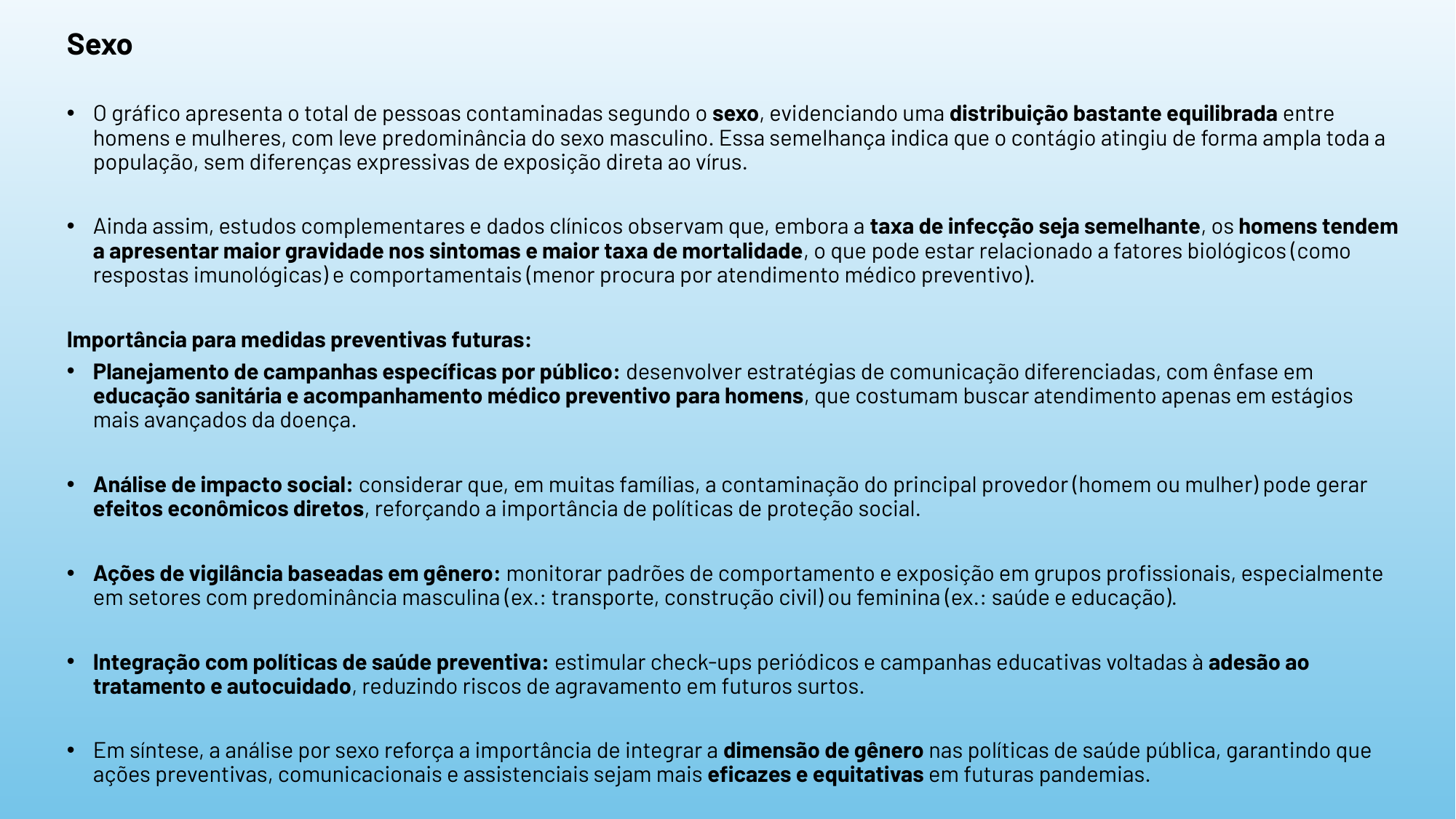

Sexo

O gráfico apresenta o total de pessoas contaminadas segundo o sexo, evidenciando uma distribuição bastante equilibrada entre homens e mulheres, com leve predominância do sexo masculino. Essa semelhança indica que o contágio atingiu de forma ampla toda a população, sem diferenças expressivas de exposição direta ao vírus.

Ainda assim, estudos complementares e dados clínicos observam que, embora a taxa de infecção seja semelhante, os homens tendem a apresentar maior gravidade nos sintomas e maior taxa de mortalidade, o que pode estar relacionado a fatores biológicos (como respostas imunológicas) e comportamentais (menor procura por atendimento médico preventivo).

Importância para medidas preventivas futuras:
Planejamento de campanhas específicas por público: desenvolver estratégias de comunicação diferenciadas, com ênfase em educação sanitária e acompanhamento médico preventivo para homens, que costumam buscar atendimento apenas em estágios mais avançados da doença.

Análise de impacto social: considerar que, em muitas famílias, a contaminação do principal provedor (homem ou mulher) pode gerar efeitos econômicos diretos, reforçando a importância de políticas de proteção social.

Ações de vigilância baseadas em gênero: monitorar padrões de comportamento e exposição em grupos profissionais, especialmente em setores com predominância masculina (ex.: transporte, construção civil) ou feminina (ex.: saúde e educação).

Integração com políticas de saúde preventiva: estimular check-ups periódicos e campanhas educativas voltadas à adesão ao tratamento e autocuidado, reduzindo riscos de agravamento em futuros surtos.

Em síntese, a análise por sexo reforça a importância de integrar a dimensão de gênero nas políticas de saúde pública, garantindo que ações preventivas, comunicacionais e assistenciais sejam mais eficazes e equitativas em futuras pandemias.